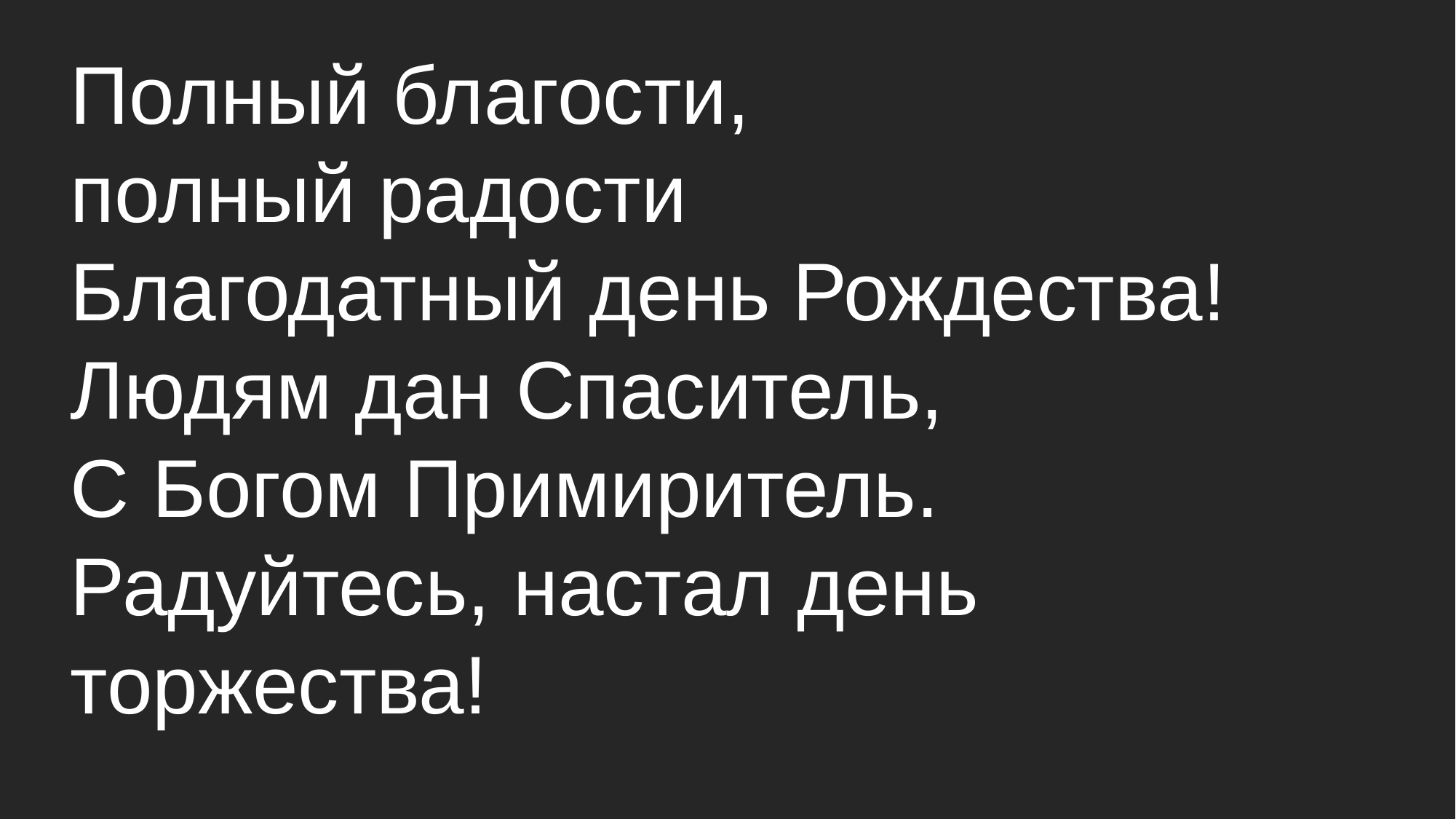

Полный благости,
полный радости
Благодатный день Рождества! Людям дан Спаситель,
С Богом Примиритель.
Радуйтесь, настал день
торжества!